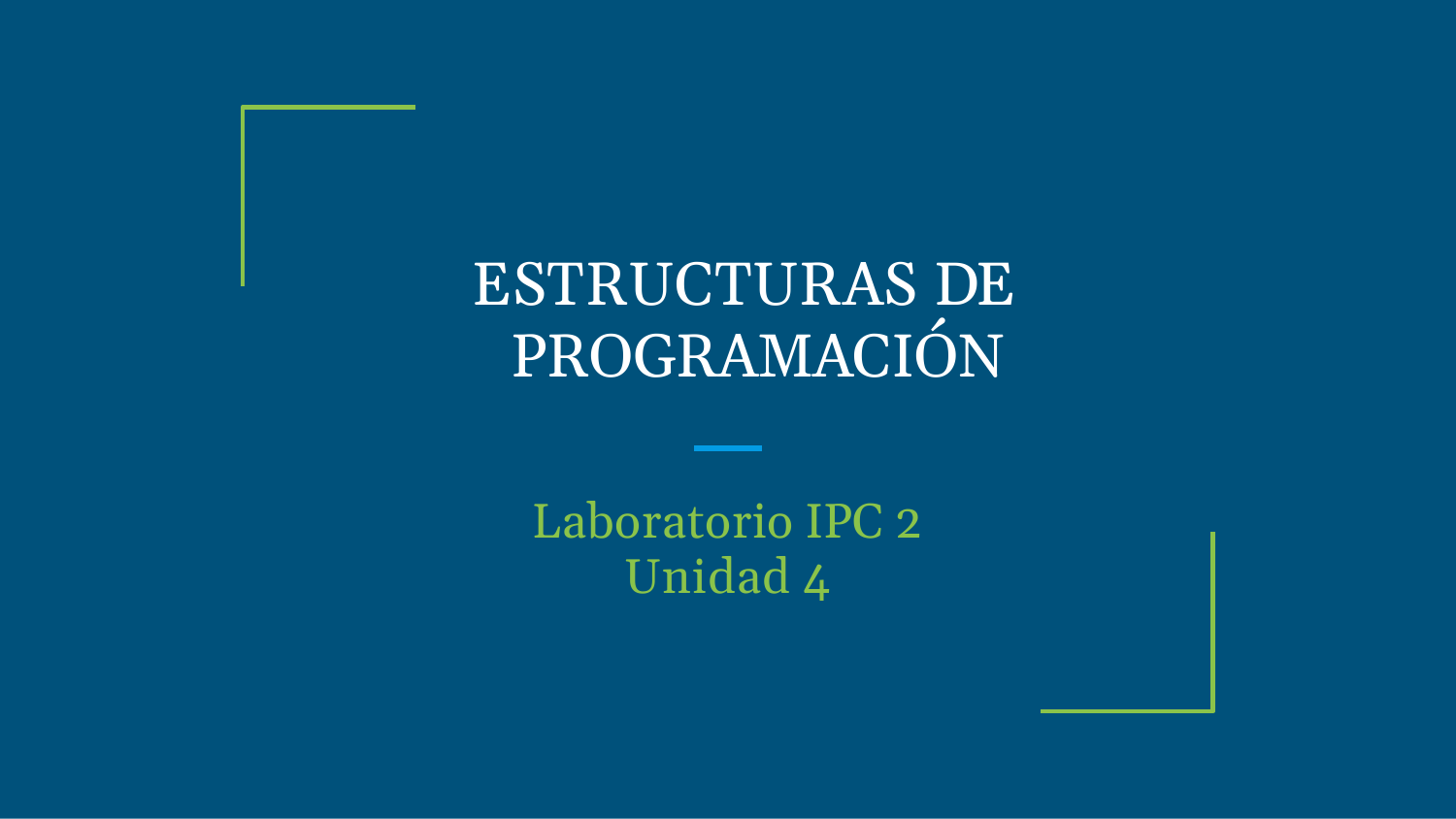

# ESTRUCTURAS DE  PROGRAMACIÓN

Laboratorio IPC 2
Unidad 4